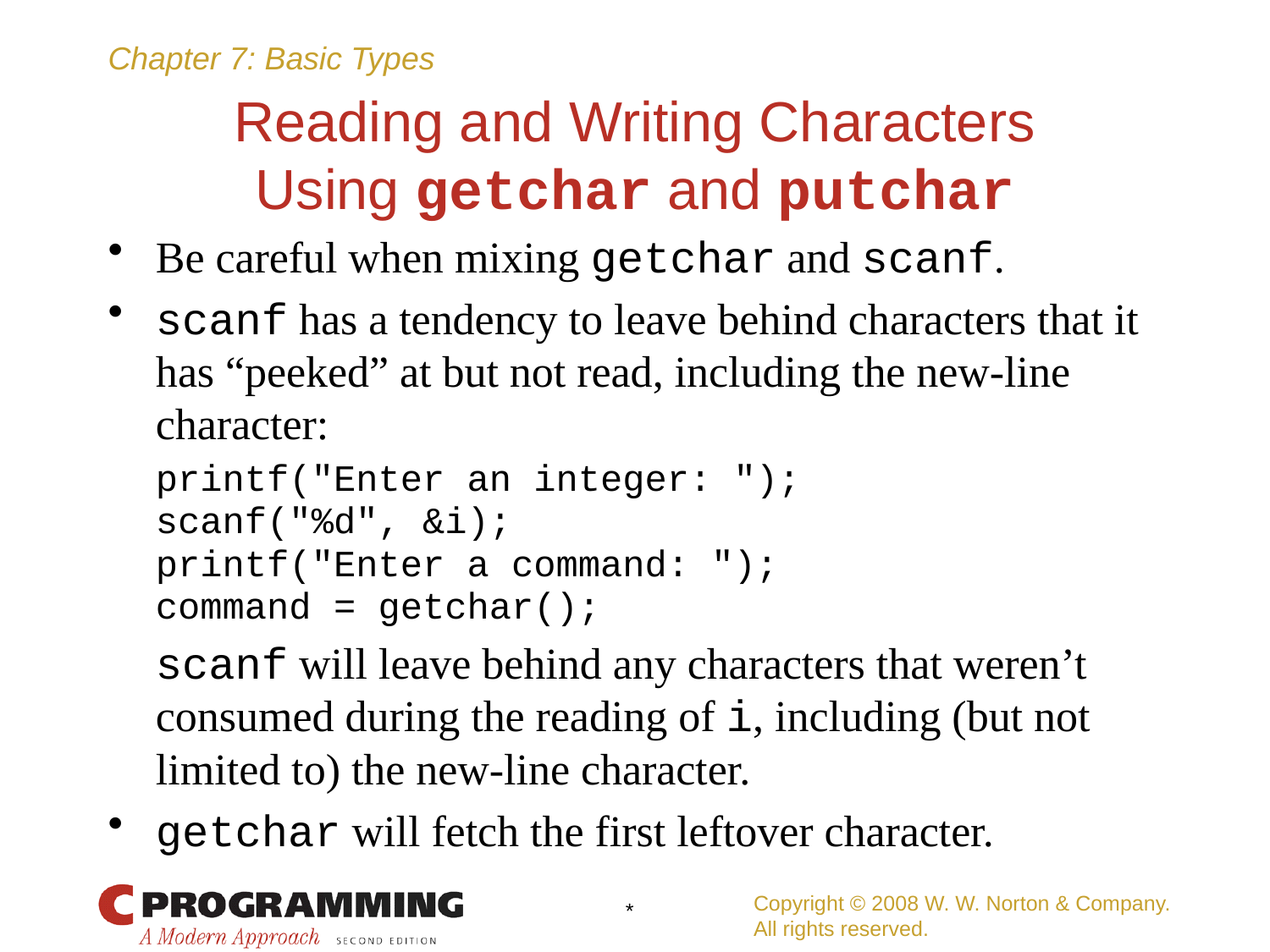

# Reading and Writing Characters Using getchar and putchar
Be careful when mixing getchar and scanf.
scanf has a tendency to leave behind characters that it has “peeked” at but not read, including the new-line character:
	printf("Enter an integer: ");
	scanf("%d", &i);
	printf("Enter a command: ");
	command = getchar();
	scanf will leave behind any characters that weren’t consumed during the reading of i, including (but not limited to) the new-line character.
getchar will fetch the first leftover character.

Copyright © 2008 W. W. Norton & Company.
All rights reserved.
*